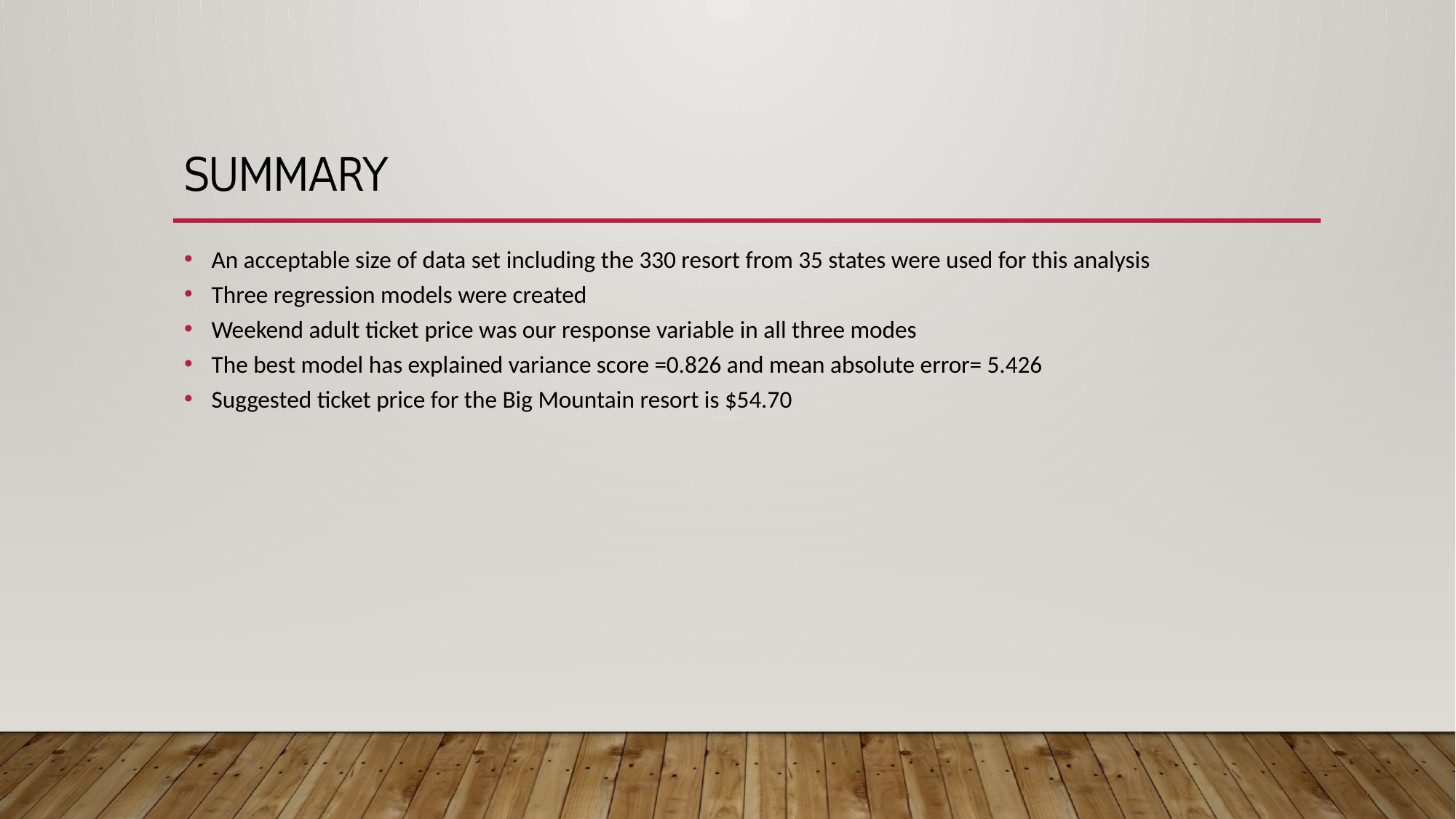

# Summary
An acceptable size of data set including the 330 resort from 35 states were used for this analysis
Three regression models were created
Weekend adult ticket price was our response variable in all three modes
The best model has explained variance score =0.826 and mean absolute error= 5.426
Suggested ticket price for the Big Mountain resort is $54.70